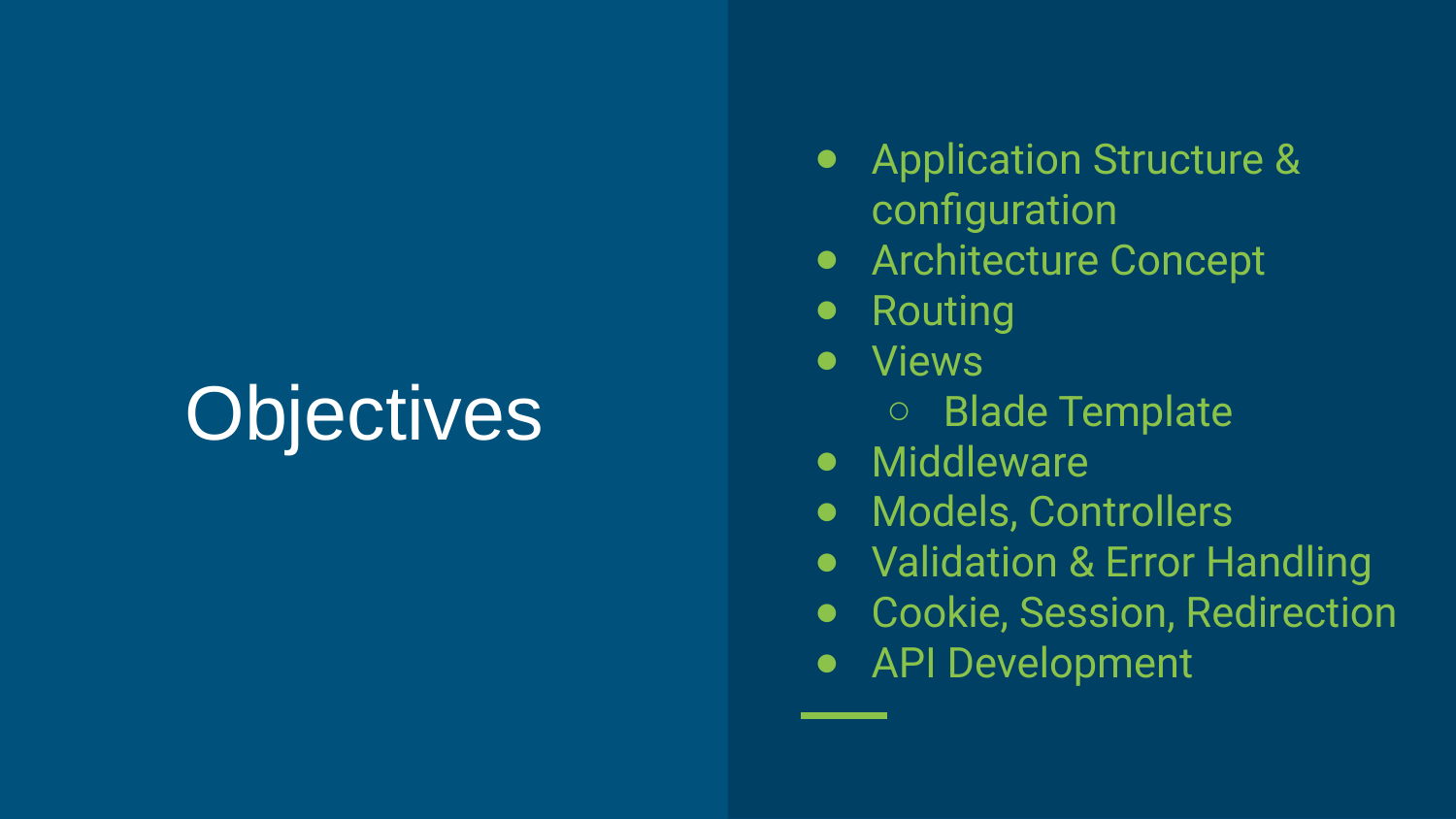

Application Structure & configuration
Architecture Concept
Routing
Views
Blade Template
Middleware
Models, Controllers
Validation & Error Handling
Cookie, Session, Redirection
API Development
# Objectives